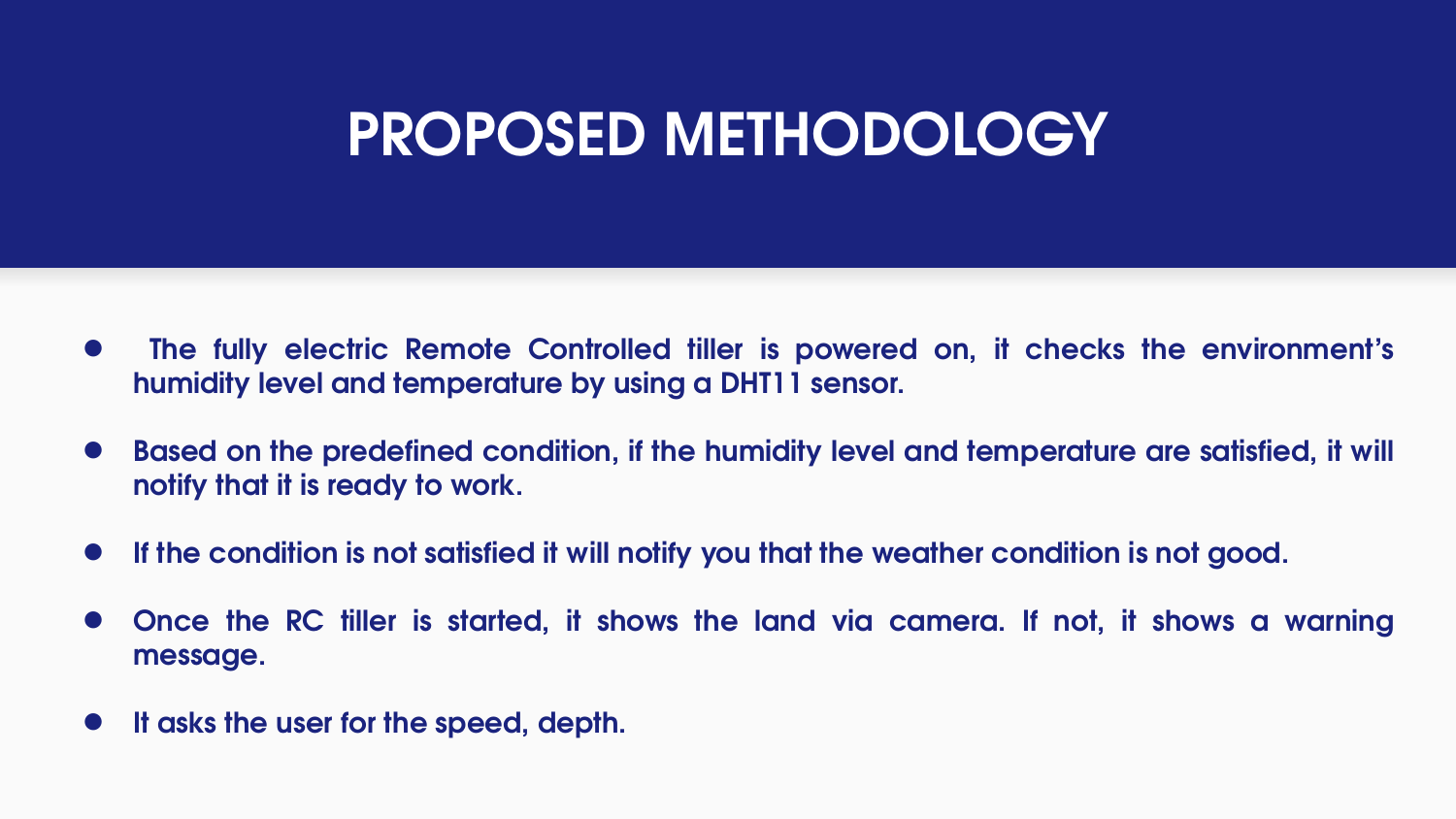

PROPOSED METHODOLOGY

 The fully electric Remote Controlled tiller is powered on, it checks the environment’s humidity level and temperature by using a DHT11 sensor.

Based on the predefined condition, if the humidity level and temperature are satisfied, it will notify that it is ready to work.

If the condition is not satisfied it will notify you that the weather condition is not good.

Once the RC tiller is started, it shows the land via camera. If not, it shows a warning message.

It asks the user for the speed, depth.